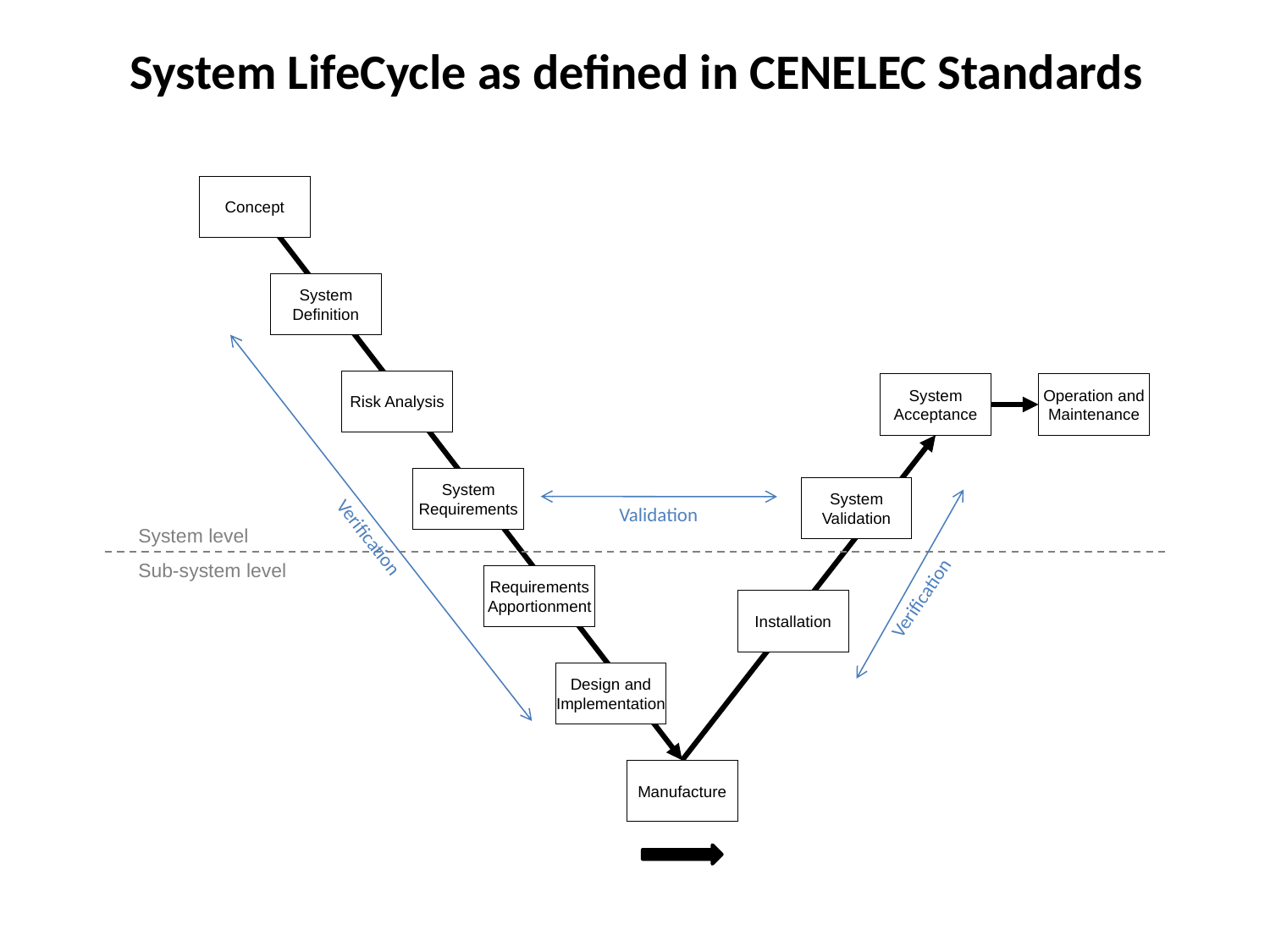

# System LifeCycle as defined in CENELEC Standards
Concept
System
Definition
Risk Analysis
System
Acceptance
Operation and
Maintenance
System
Requirements
System
Validation
Verification
Validation
System level
Sub-system level
Verification
Requirements
Apportionment
Installation
Design and
Implementation
Manufacture